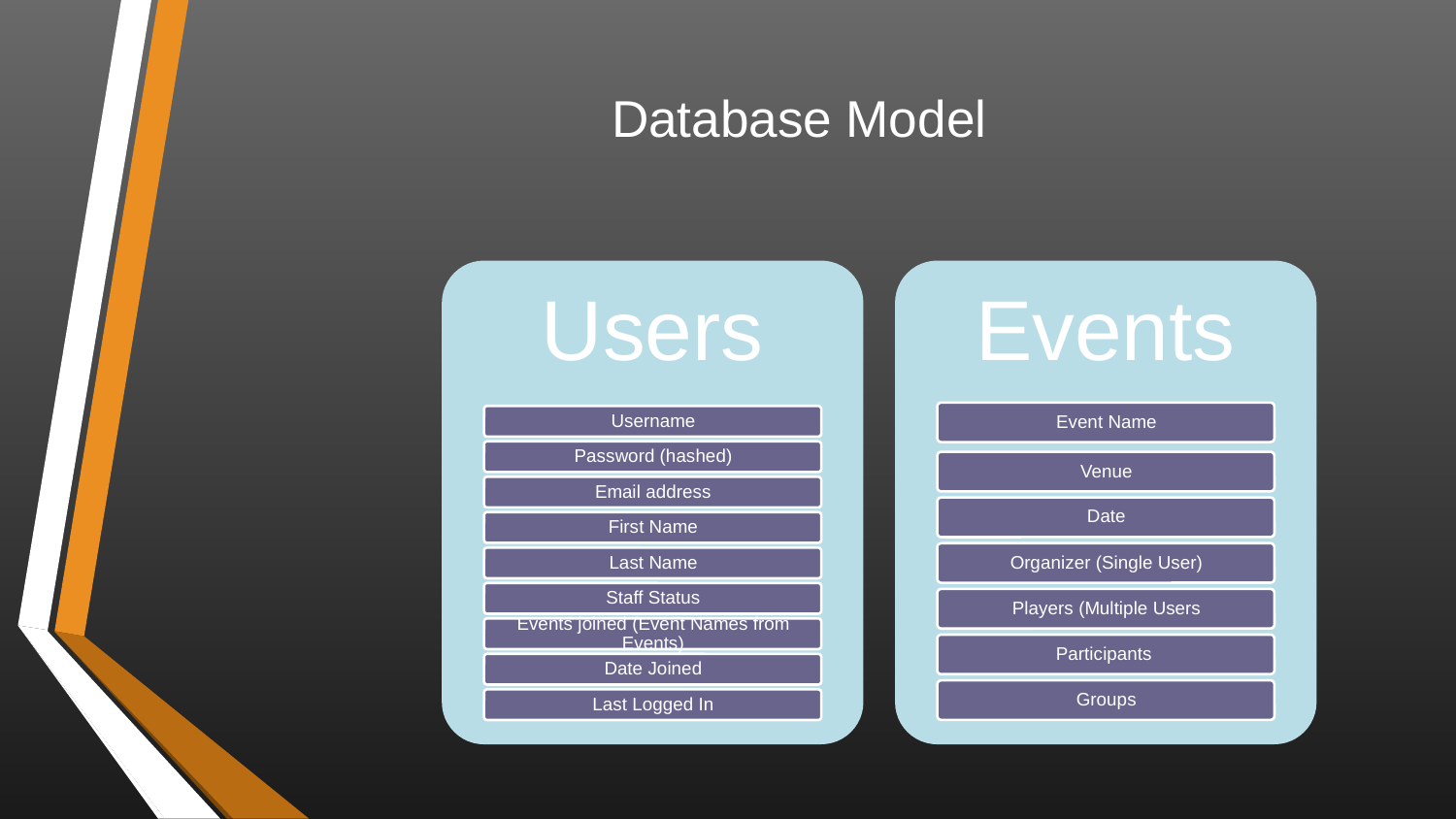

# Database Model
Users
Username
Password (hashed)
Email address
First Name
Last Name
Staff Status
Events joined (Event Names from Events)
Date Joined
Last Logged In
Events
Event Name
Venue
Date
Organizer (Single User)
Players (Multiple Users
Participants
Groups